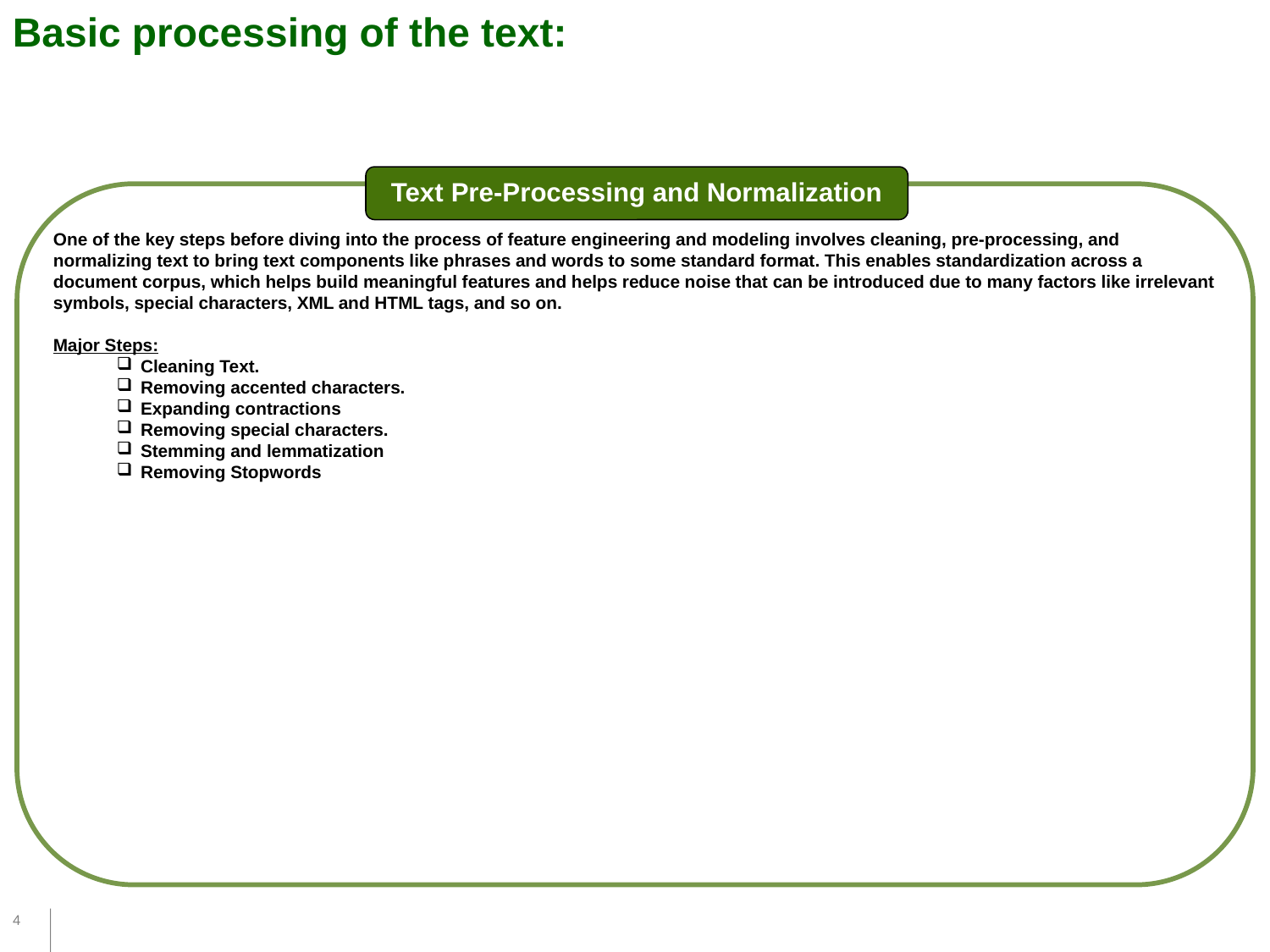

Basic processing of the text:
Text Pre-Processing and Normalization

One of the key steps before diving into the process of feature engineering and modeling involves cleaning, pre-processing, and normalizing text to bring text components like phrases and words to some standard format. This enables standardization across a document corpus, which helps build meaningful features and helps reduce noise that can be introduced due to many factors like irrelevant symbols, special characters, XML and HTML tags, and so on.

Major Steps:
Cleaning Text.
Removing accented characters.
Expanding contractions
Removing special characters.
Stemming and lemmatization
Removing Stopwords